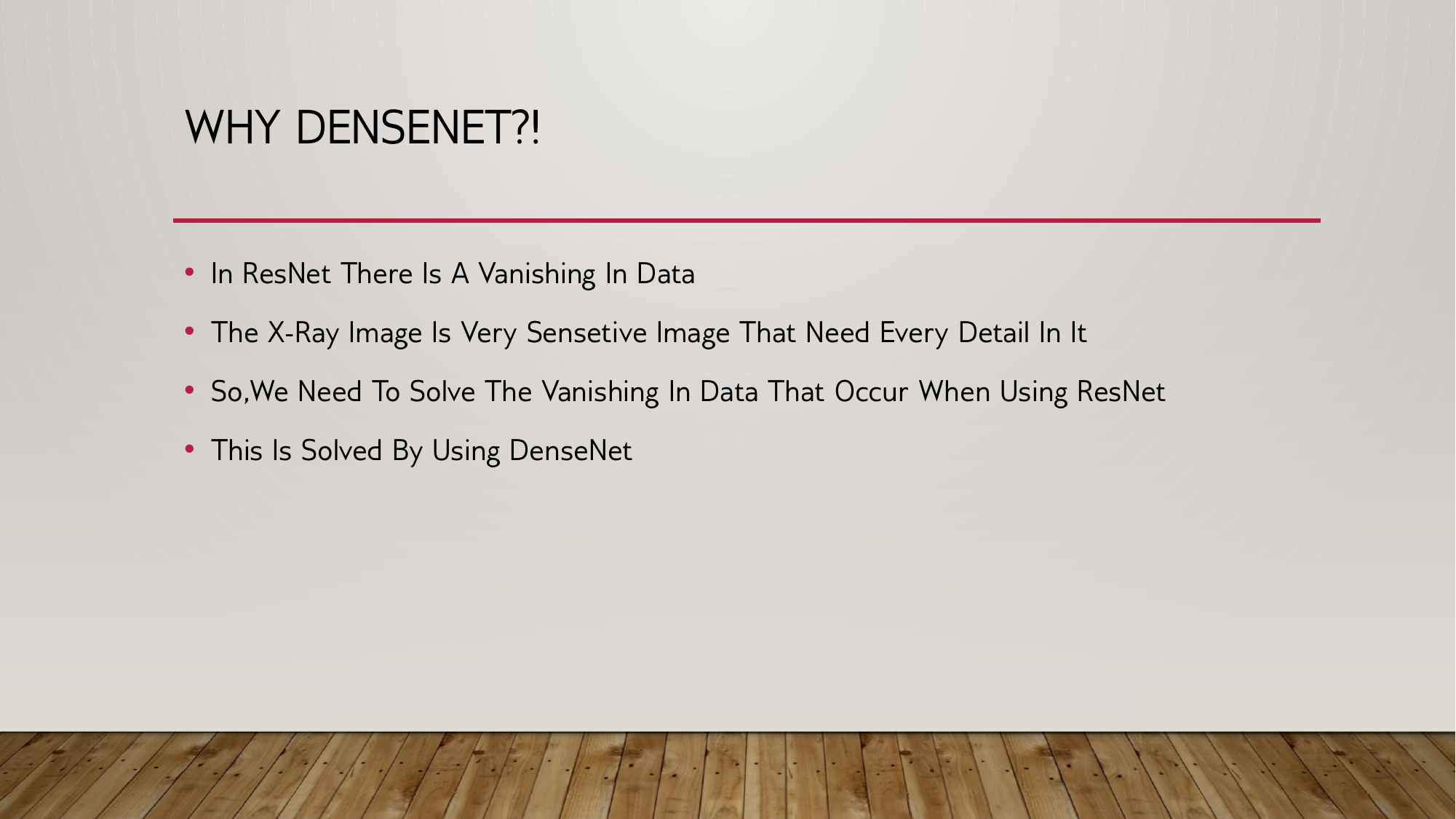

# Why Densenet?!
In ResNet There Is A Vanishing In Data
The X-Ray Image Is Very Sensetive Image That Need Every Detail In It
So,We Need To Solve The Vanishing In Data That Occur When Using ResNet
This Is Solved By Using DenseNet